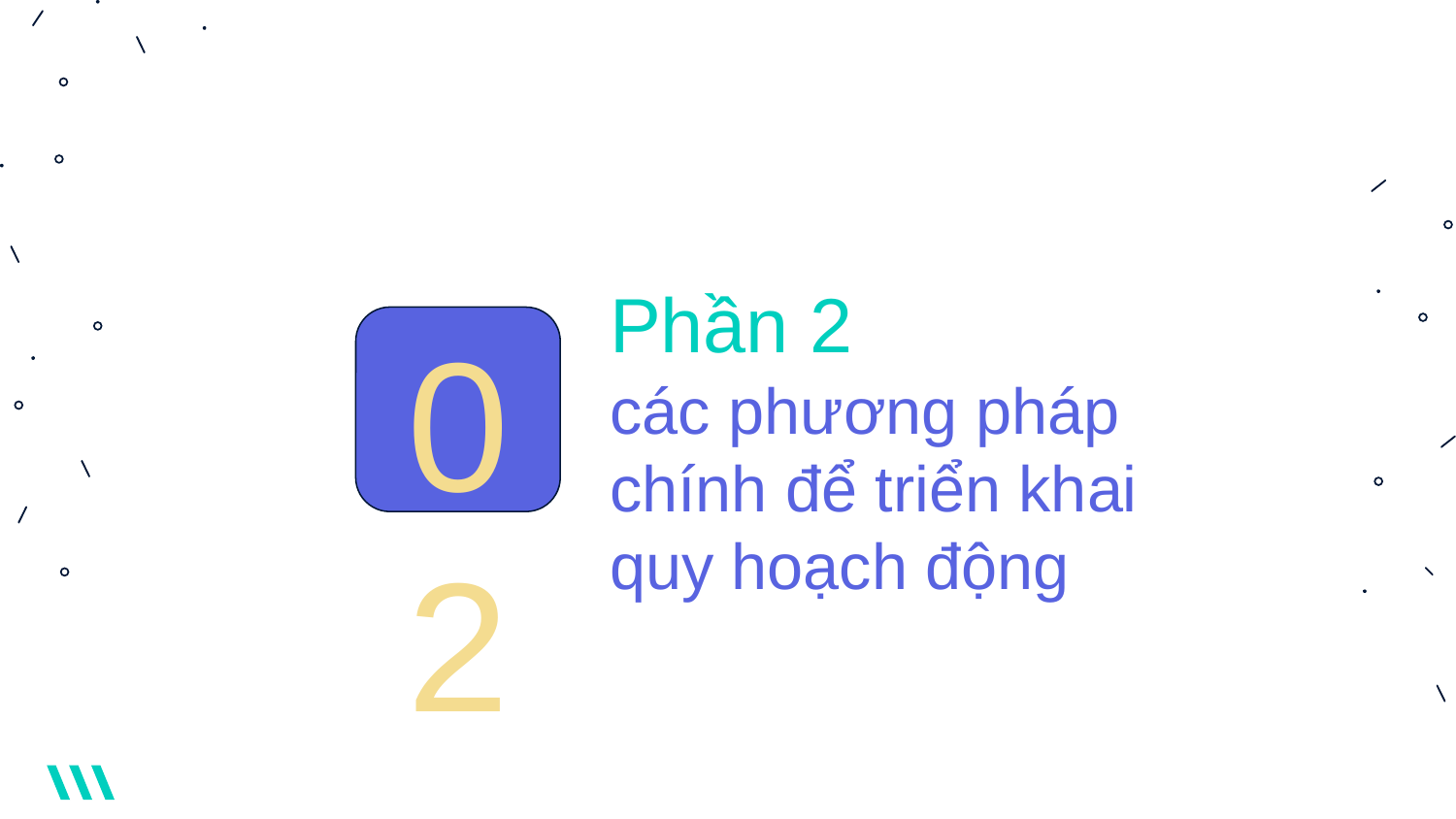

# Phần 2 các phương pháp chính để triển khai quy hoạch động

02